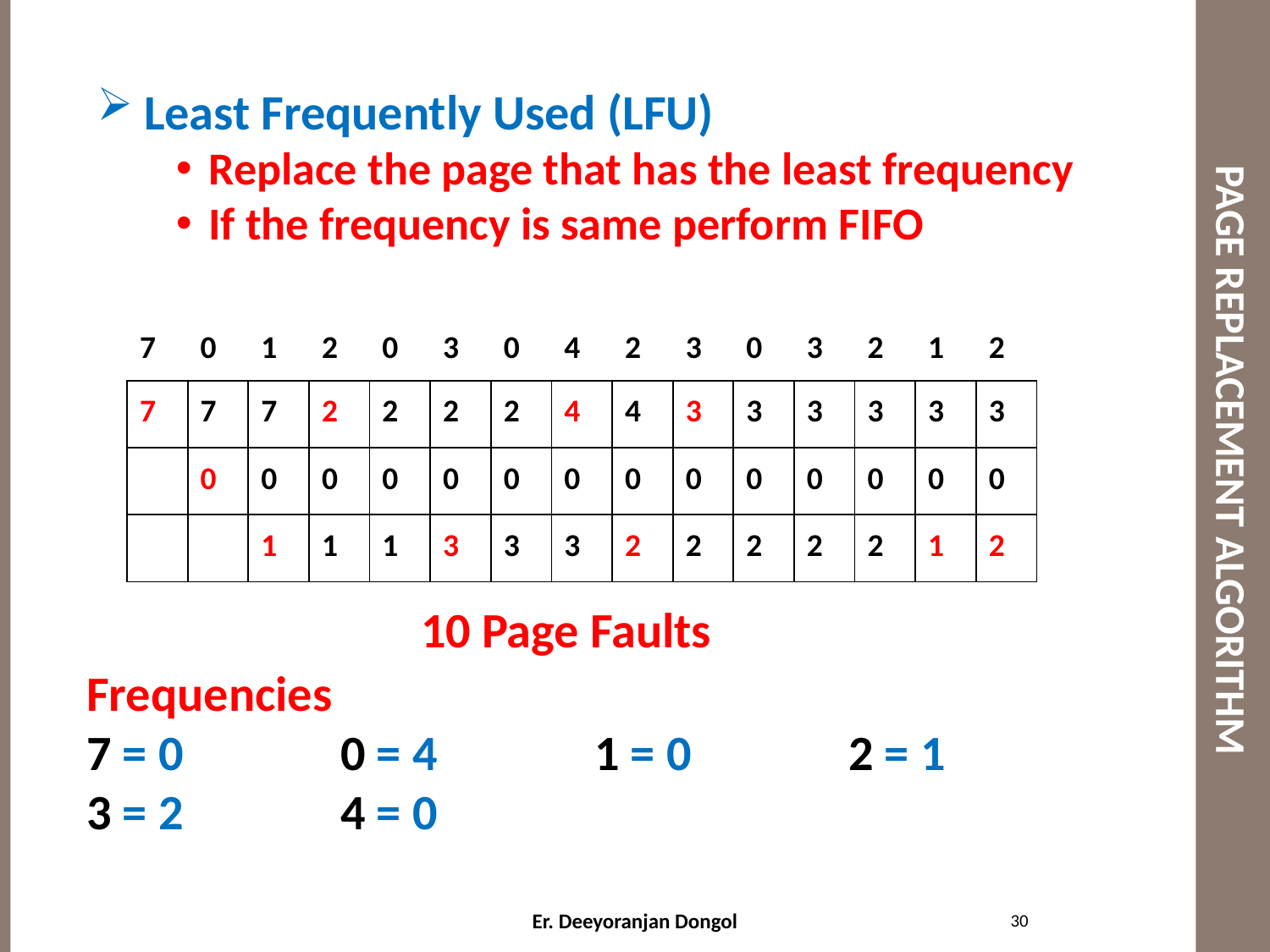

# PAGE REPLACEMENT ALGORITHM
 Least Frequently Used (LFU)
Replace the page that has the least frequency
If the frequency is same perform FIFO
| 7 | 0 | 1 | 2 | 0 | 3 | 0 | 4 | 2 | 3 | 0 | 3 | 2 | 1 | 2 |
| --- | --- | --- | --- | --- | --- | --- | --- | --- | --- | --- | --- | --- | --- | --- |
| 7 | 7 | 7 | 2 | 2 | 2 | 2 | 4 | 4 | 3 | 3 | 3 | 3 | 3 | 3 |
| --- | --- | --- | --- | --- | --- | --- | --- | --- | --- | --- | --- | --- | --- | --- |
|  | 0 | 0 | 0 | 0 | 0 | 0 | 0 | 0 | 0 | 0 | 0 | 0 | 0 | 0 |
|  |  | 1 | 1 | 1 | 3 | 3 | 3 | 2 | 2 | 2 | 2 | 2 | 1 | 2 |
10 Page Faults
Frequencies
7 = 0		0 = 4 		1 = 0	 	2 = 1
3 = 2		4 = 0
30
Er. Deeyoranjan Dongol